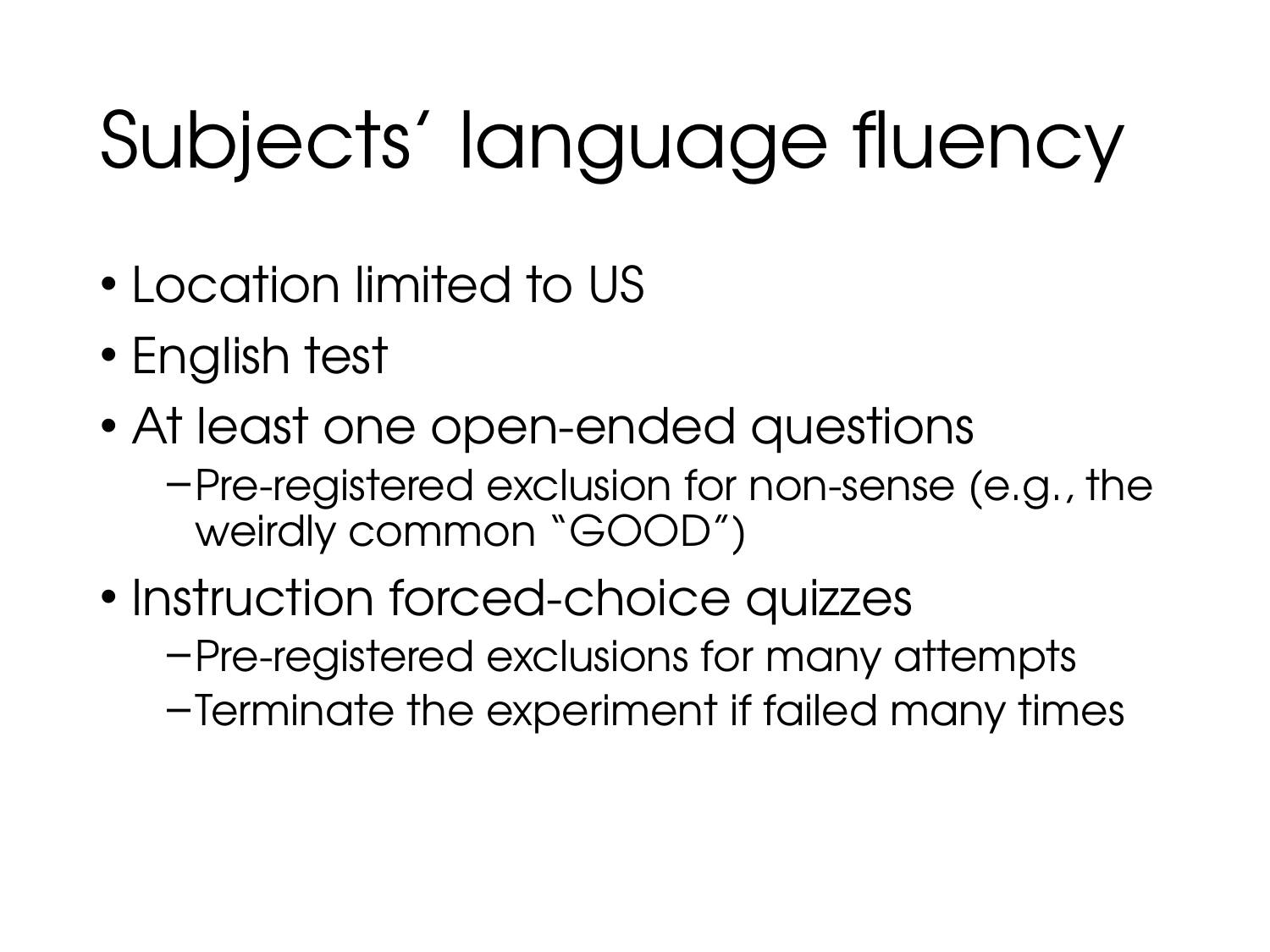

# Subjects’ language fluency
Location limited to US
English test
At least one open-ended questions
Pre-registered exclusion for non-sense (e.g., the weirdly common “GOOD”)
Instruction forced-choice quizzes
Pre-registered exclusions for many attempts
Terminate the experiment if failed many times